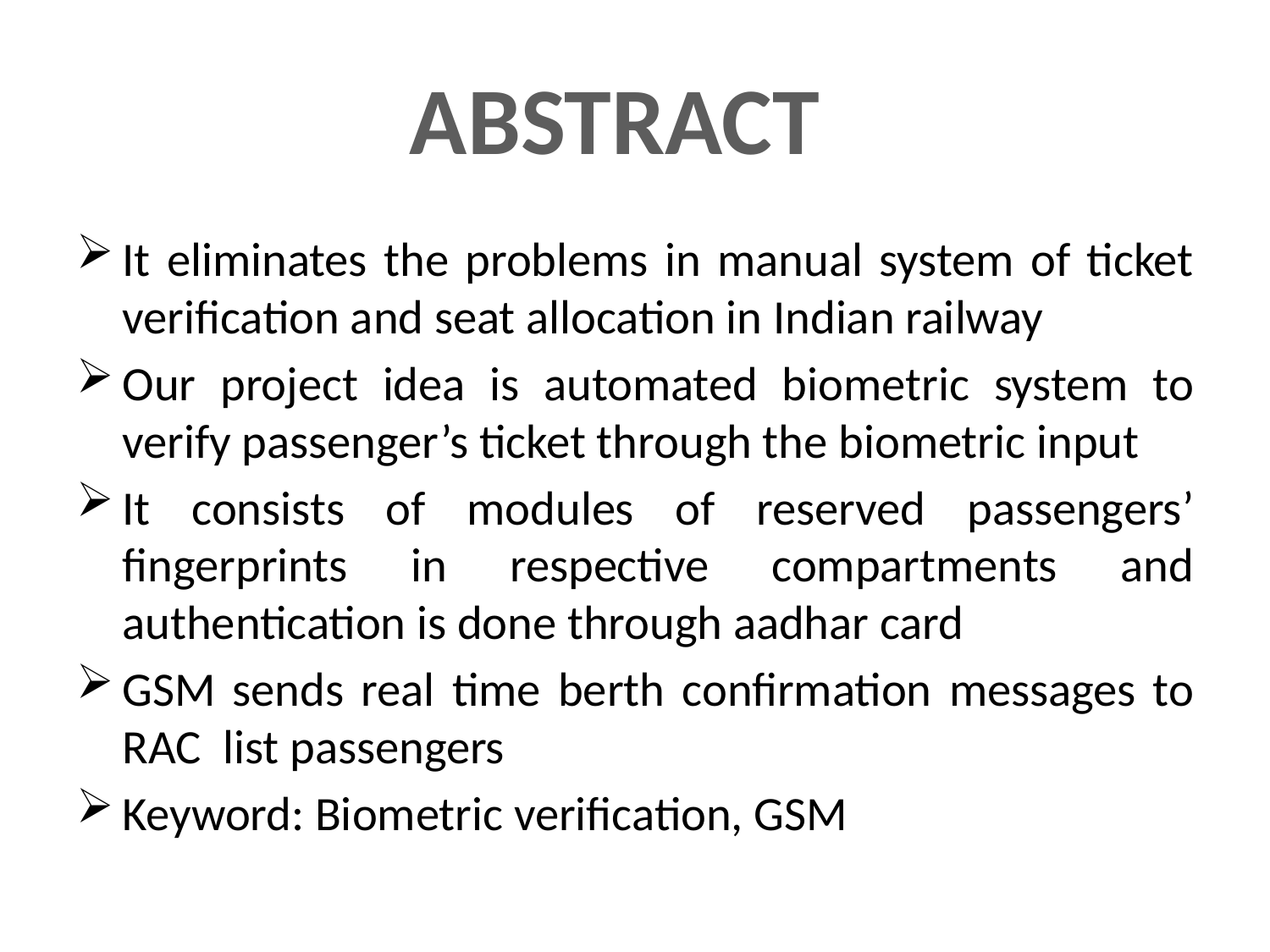

ABSTRACT
It eliminates the problems in manual system of ticket verification and seat allocation in Indian railway
Our project idea is automated biometric system to verify passenger’s ticket through the biometric input
It consists of modules of reserved passengers’ fingerprints in respective compartments and authentication is done through aadhar card
GSM sends real time berth confirmation messages to RAC  list passengers
Keyword: Biometric verification, GSM